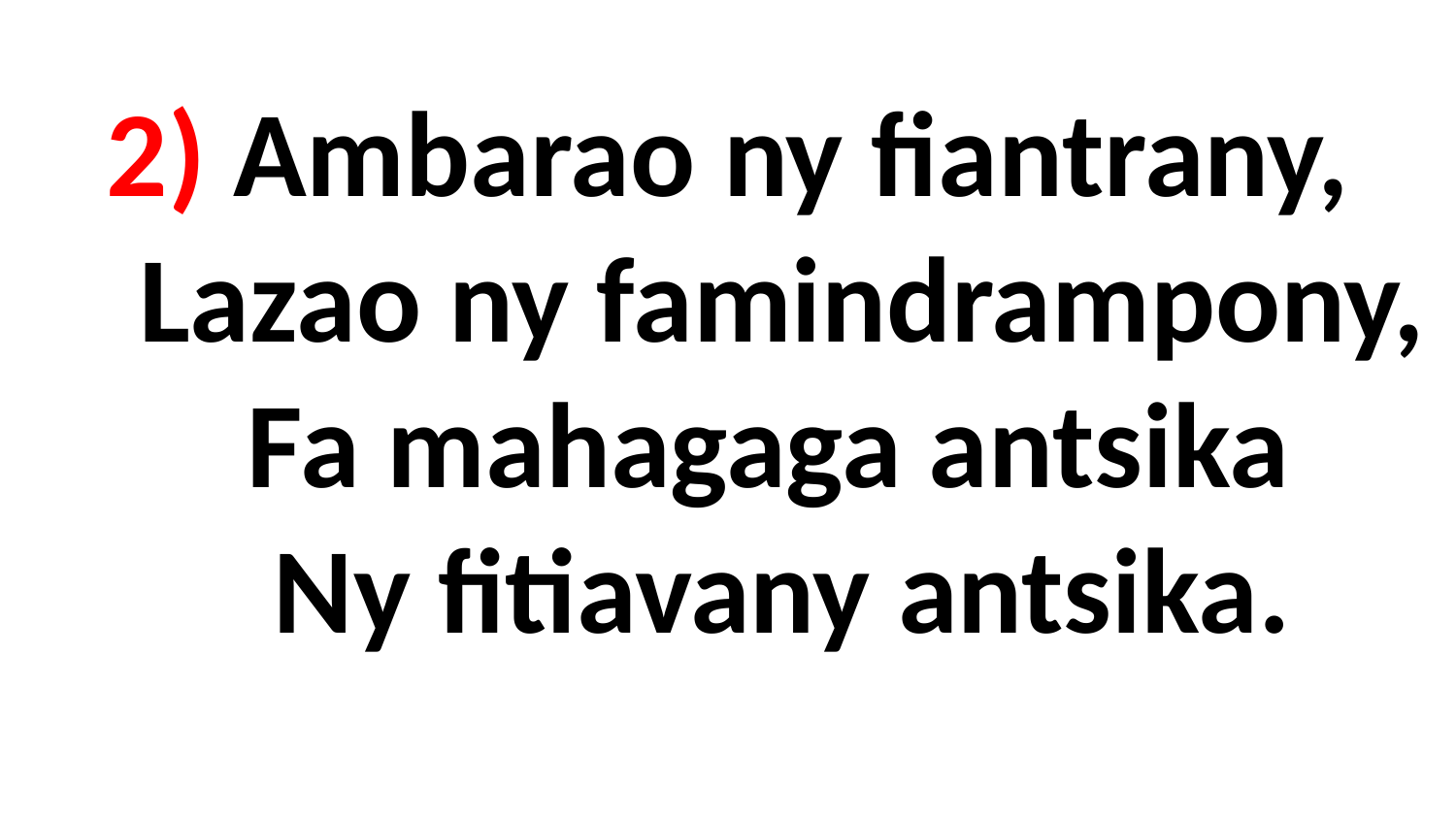

# 2) Ambarao ny fiantrany, Lazao ny famindrampony, Fa mahagaga antsika Ny fitiavany antsika.